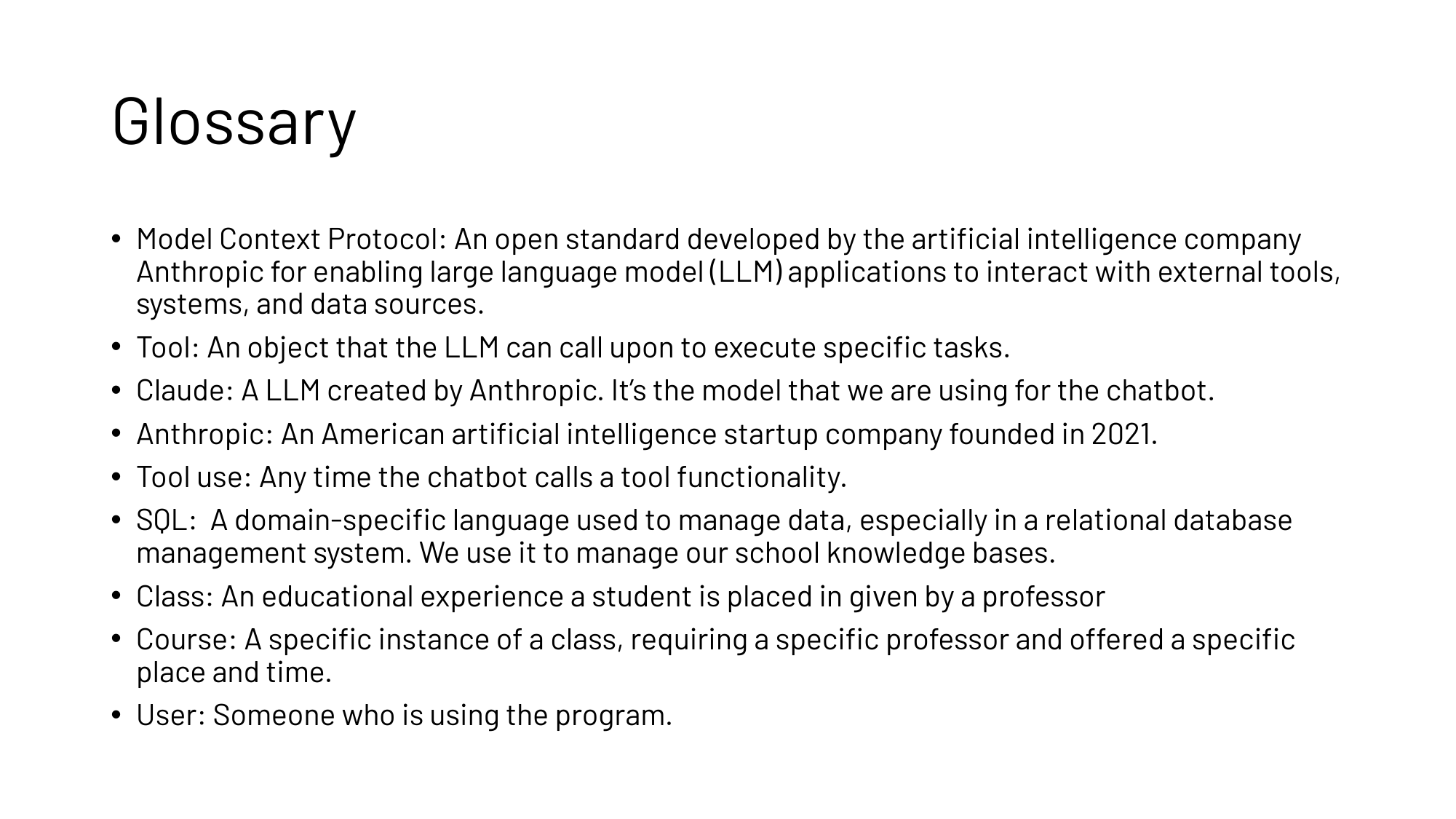

# Glossary
Model Context Protocol: An open standard developed by the artificial intelligence company Anthropic for enabling large language model (LLM) applications to interact with external tools, systems, and data sources.
Tool: An object that the LLM can call upon to execute specific tasks.
Claude: A LLM created by Anthropic. It’s the model that we are using for the chatbot.
Anthropic: An American artificial intelligence startup company founded in 2021.
Tool use: Any time the chatbot calls a tool functionality.
SQL:  A domain-specific language used to manage data, especially in a relational database management system. We use it to manage our school knowledge bases.
Class: An educational experience a student is placed in given by a professor
Course: A specific instance of a class, requiring a specific professor and offered a specific place and time.
User: Someone who is using the program.